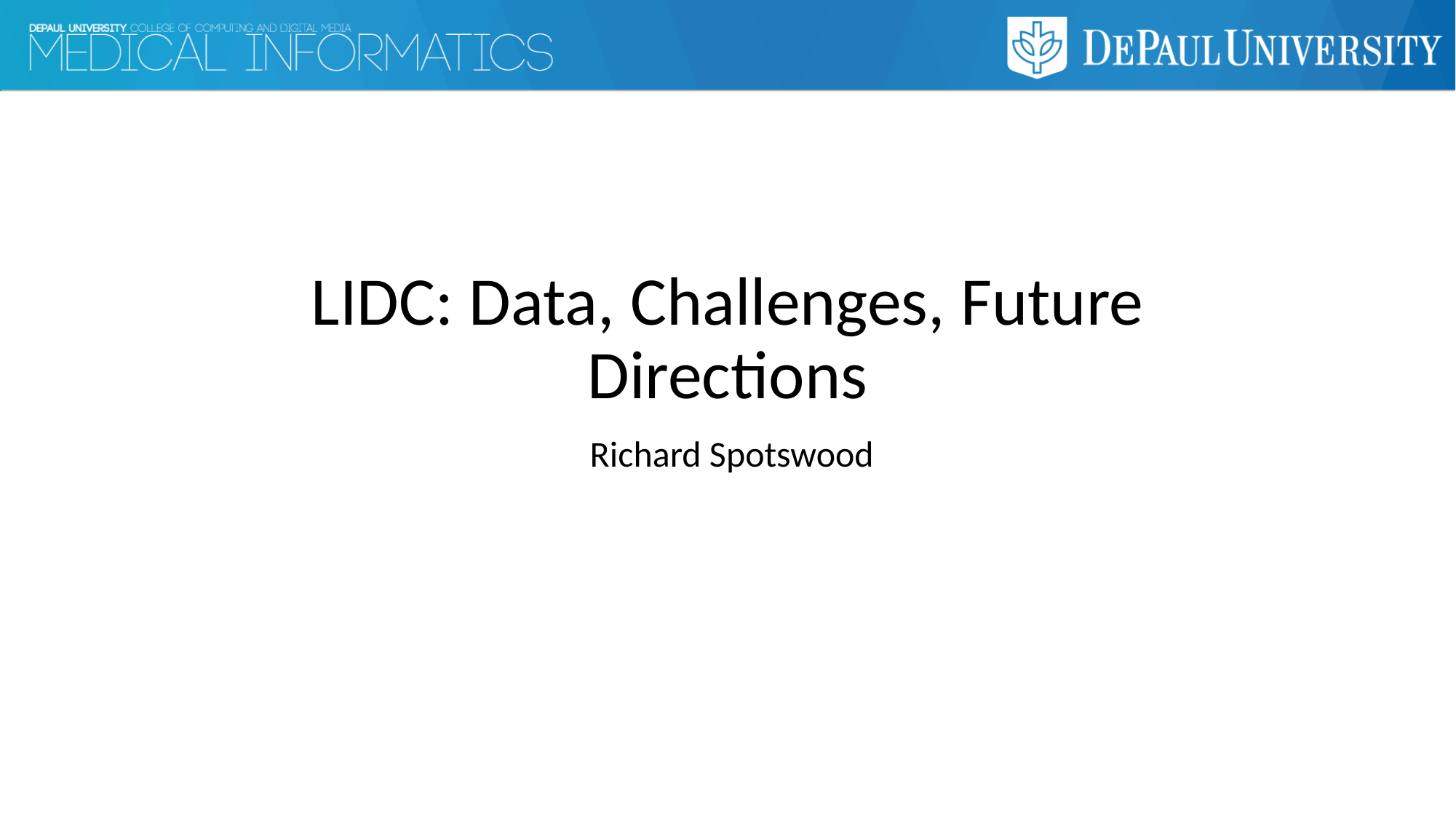

# LIDC: Data, Challenges, Future Directions
 Richard Spotswood